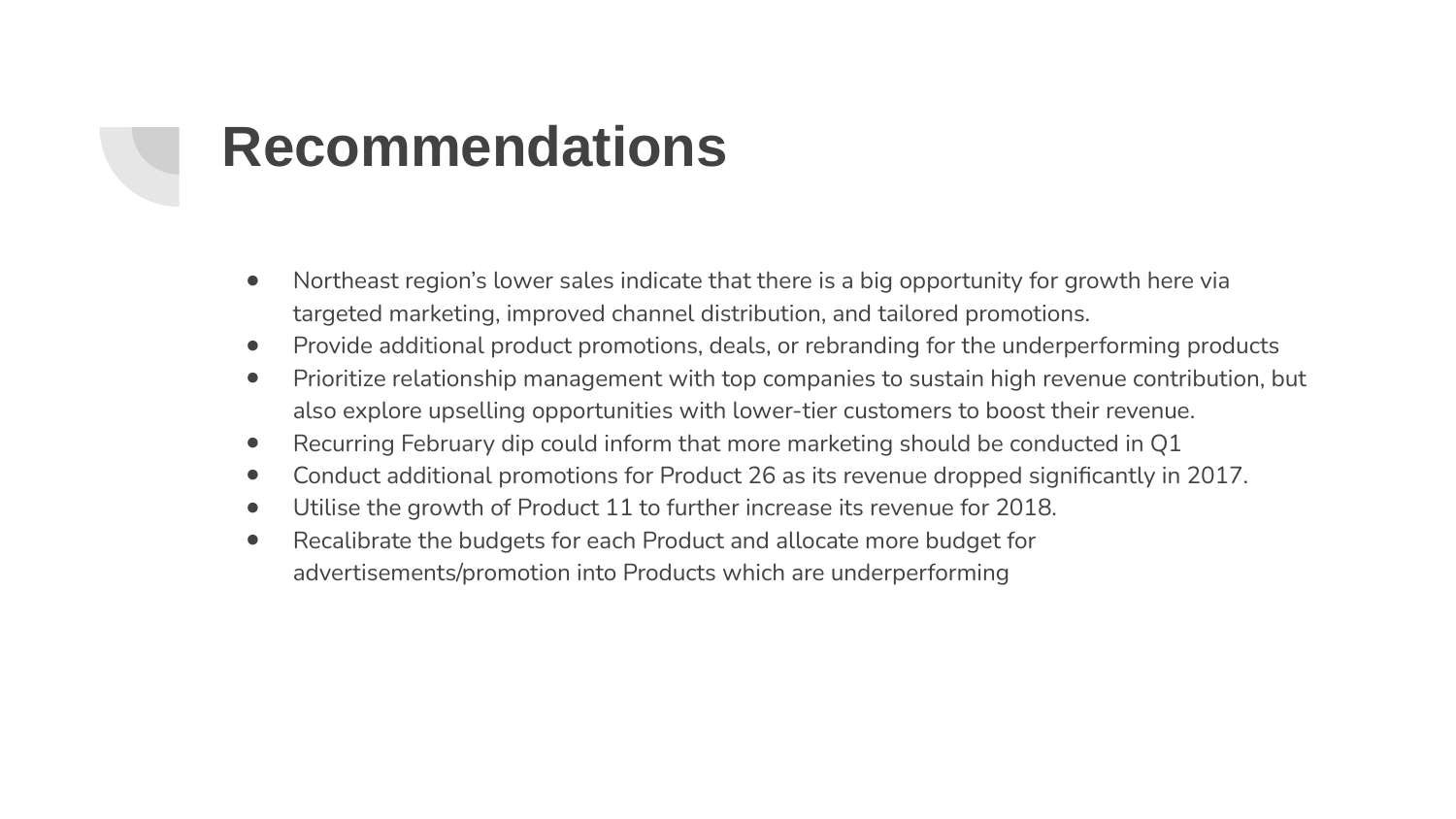

# Recommendations
Northeast region’s lower sales indicate that there is a big opportunity for growth here via targeted marketing, improved channel distribution, and tailored promotions.
Provide additional product promotions, deals, or rebranding for the underperforming products
Prioritize relationship management with top companies to sustain high revenue contribution, but also explore upselling opportunities with lower-tier customers to boost their revenue.
Recurring February dip could inform that more marketing should be conducted in Q1
Conduct additional promotions for Product 26 as its revenue dropped significantly in 2017.
Utilise the growth of Product 11 to further increase its revenue for 2018.
Recalibrate the budgets for each Product and allocate more budget for advertisements/promotion into Products which are underperforming